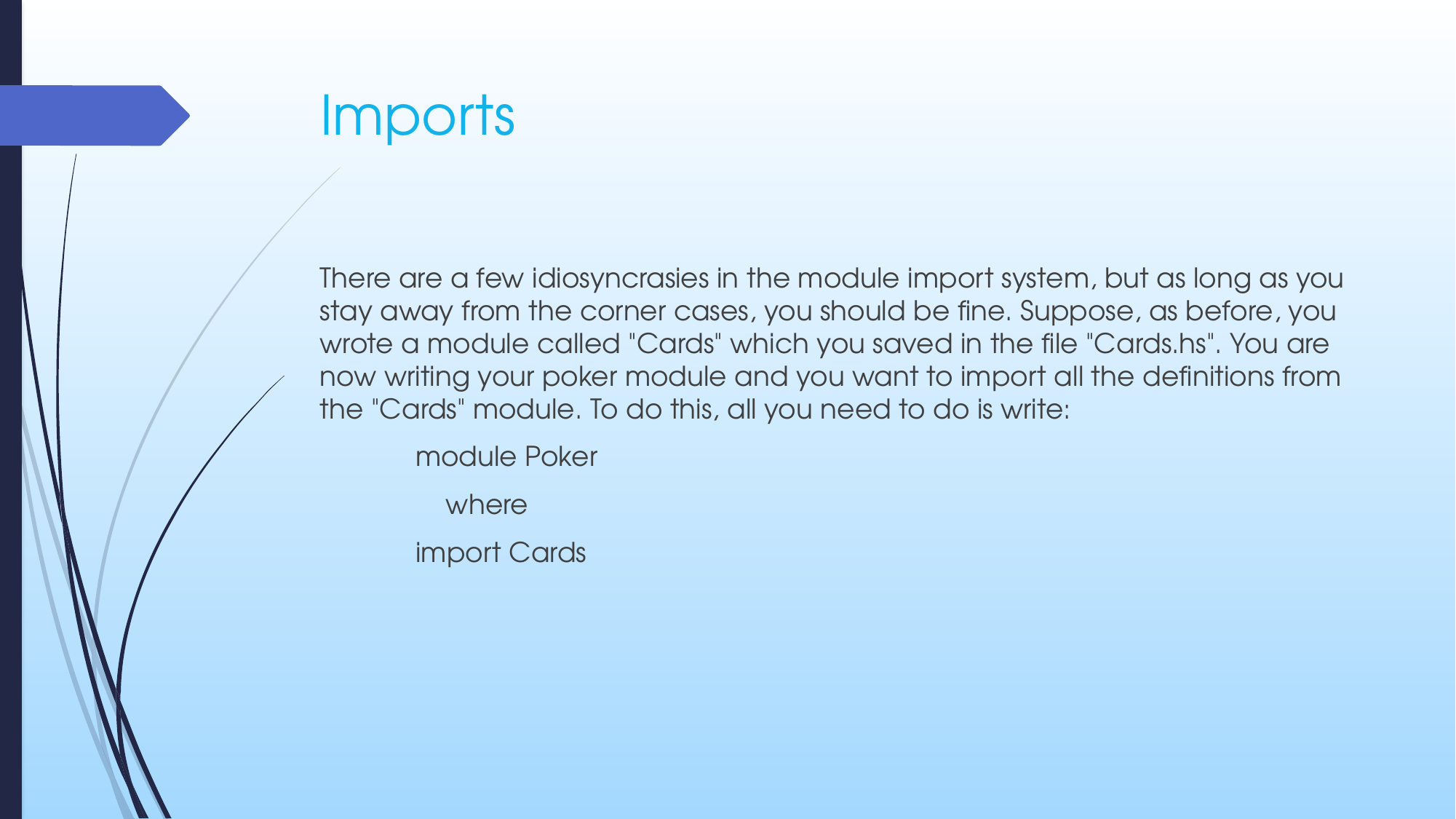

# Imports
There are a few idiosyncrasies in the module import system, but as long as you stay away from the corner cases, you should be fine. Suppose, as before, you wrote a module called "Cards" which you saved in the file "Cards.hs". You are now writing your poker module and you want to import all the definitions from the "Cards" module. To do this, all you need to do is write:
module Poker
    where
import Cards